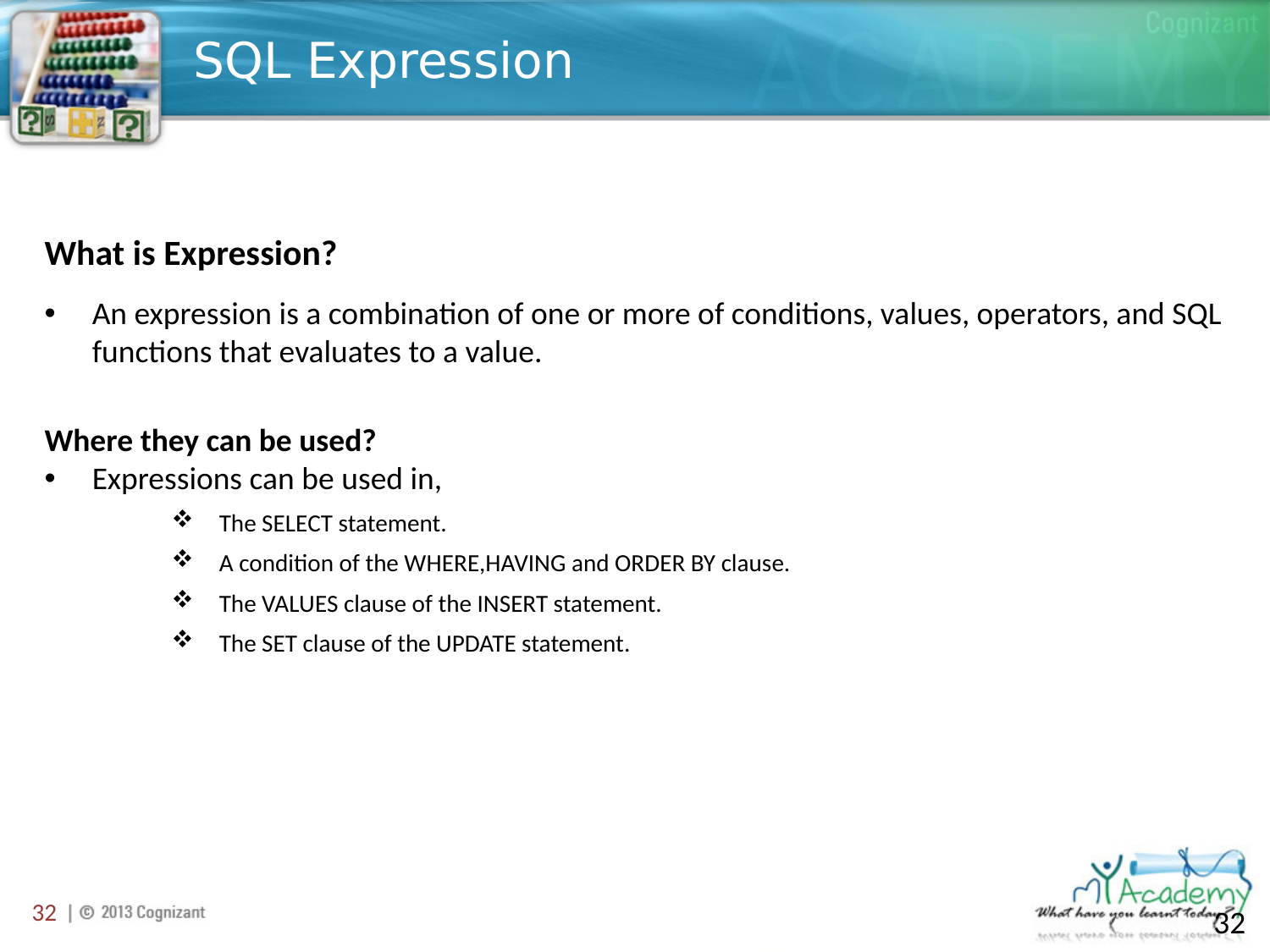

# SQL Expression
What is Expression?
An expression is a combination of one or more of conditions, values, operators, and SQL functions that evaluates to a value.

Where they can be used?
Expressions can be used in,
The SELECT statement.
A condition of the WHERE,HAVING and ORDER BY clause.
The VALUES clause of the INSERT statement.
The SET clause of the UPDATE statement.

32
32